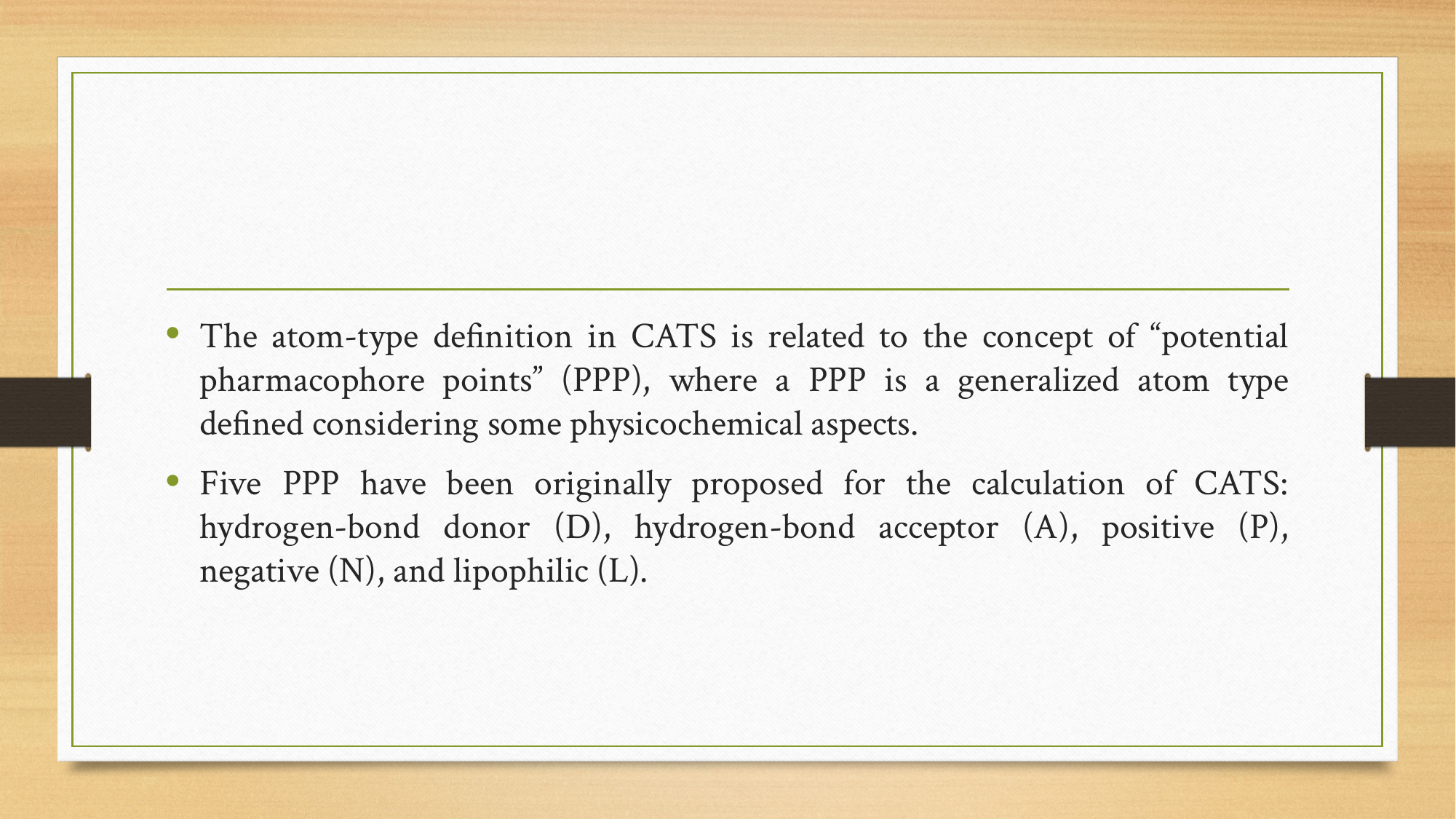

#
The atom-type definition in CATS is related to the concept of “potential pharmacophore points” (PPP), where a PPP is a generalized atom type defined considering some physicochemical aspects.
Five PPP have been originally proposed for the calculation of CATS: hydrogen-bond donor (D), hydrogen-bond acceptor (A), positive (P), negative (N), and lipophilic (L).